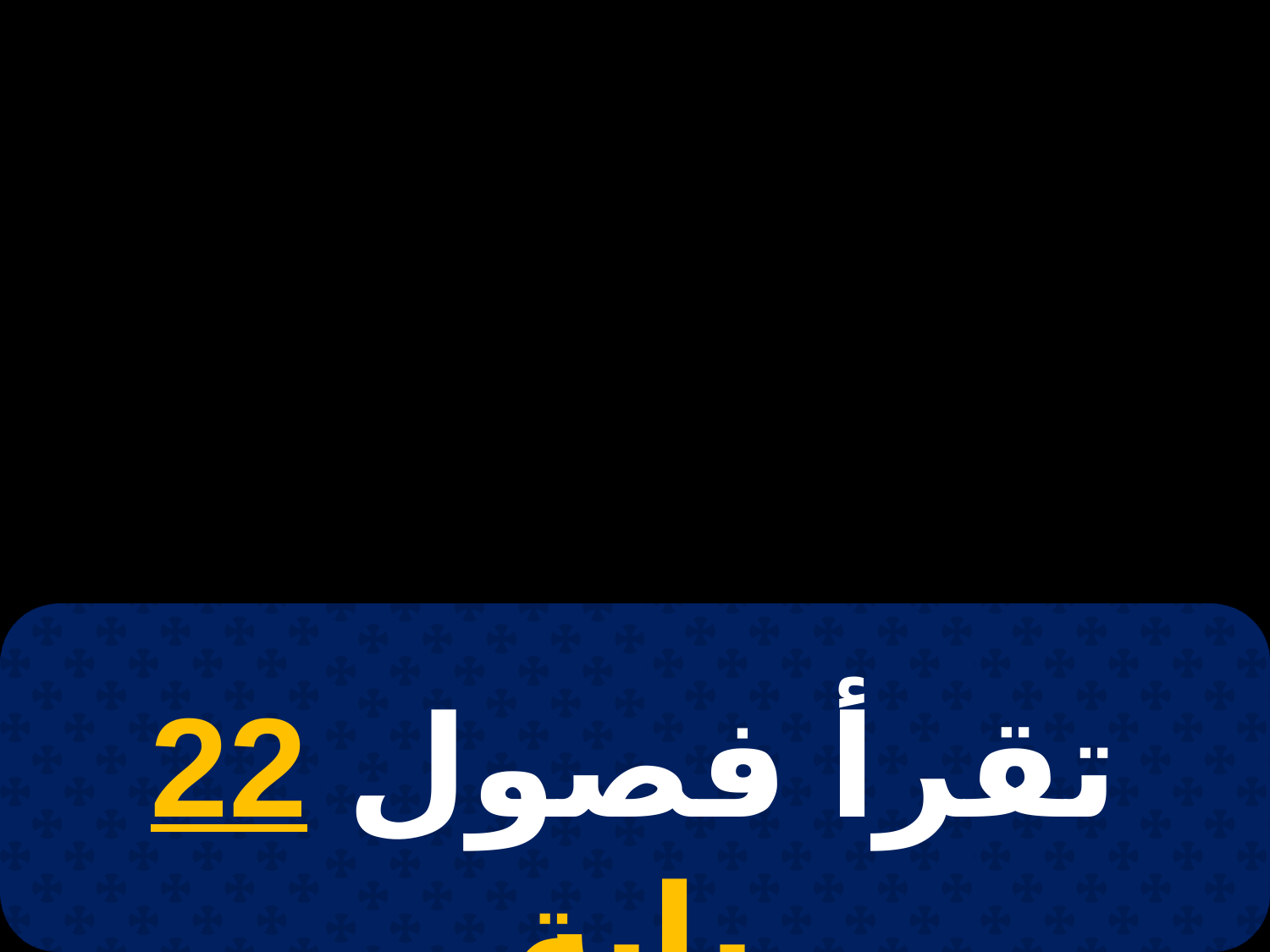

# 18 كيهك
تقرأ فصول 22 بابة